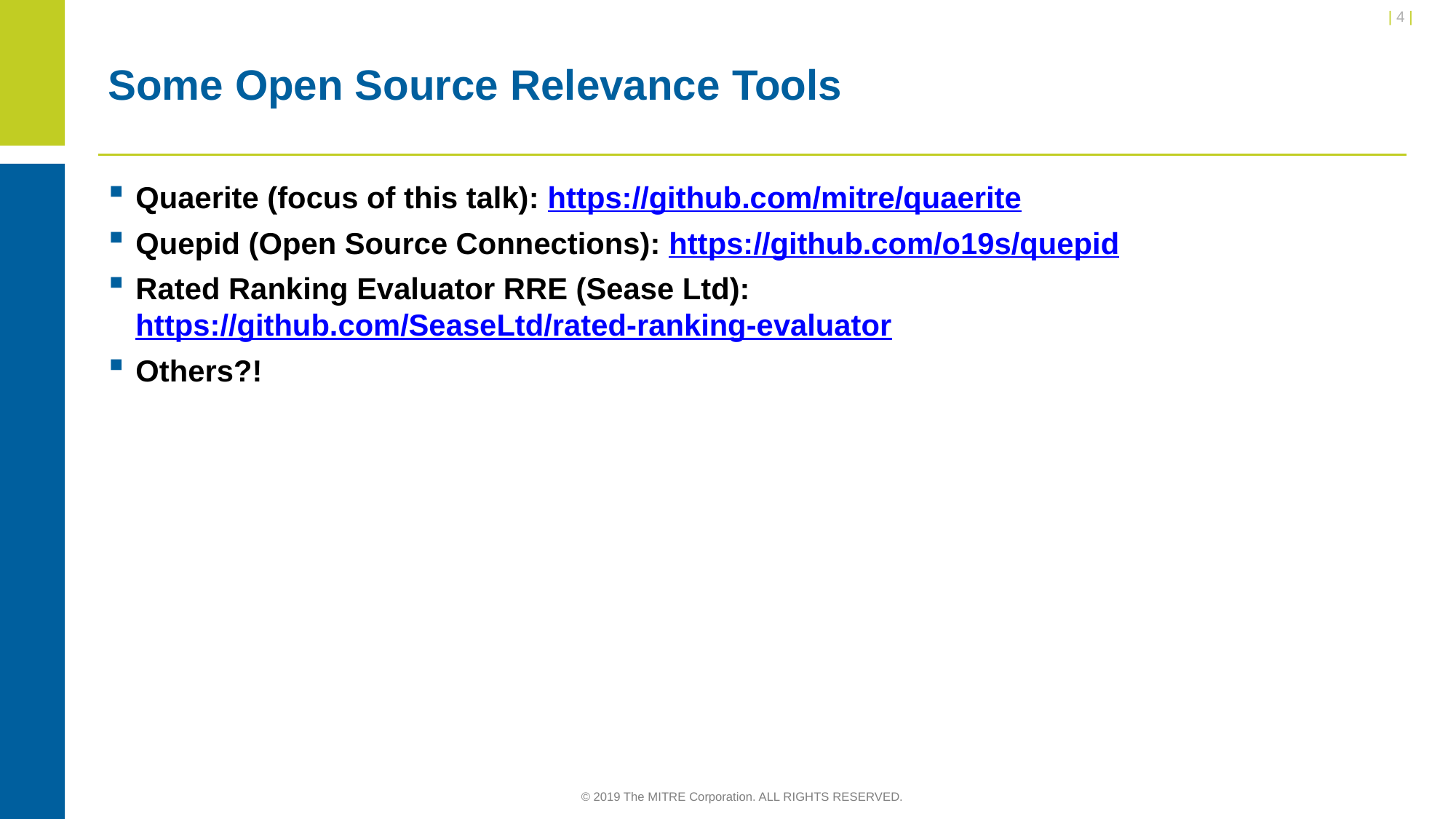

| 4 |
# Some Open Source Relevance Tools
Quaerite (focus of this talk): https://github.com/mitre/quaerite
Quepid (Open Source Connections): https://github.com/o19s/quepid
Rated Ranking Evaluator RRE (Sease Ltd): https://github.com/SeaseLtd/rated-ranking-evaluator
Others?!